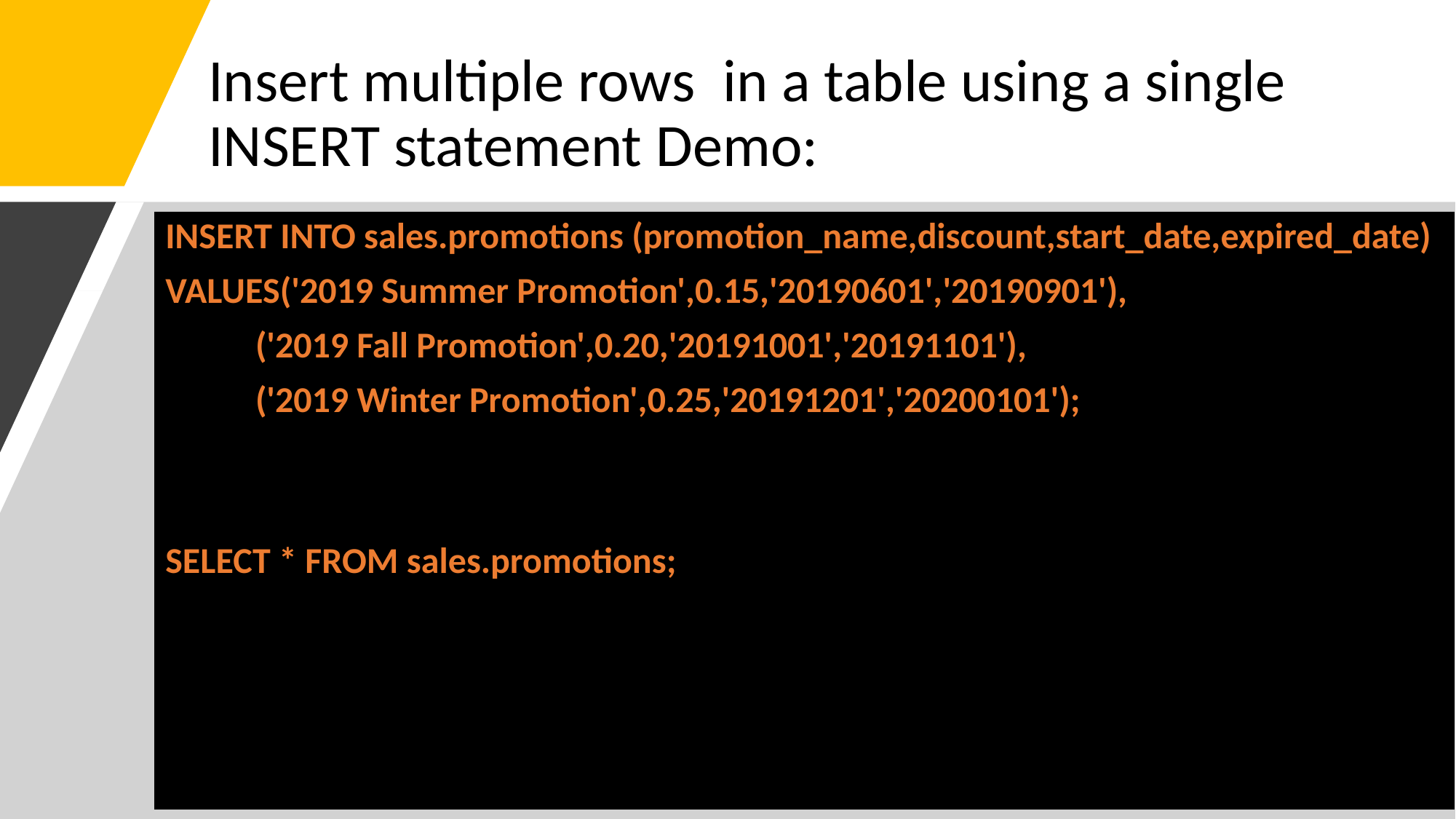

# Insert multiple rows  in a table using a single INSERT statement Demo:

INSERT INTO sales.promotions (promotion_name,discount,start_date,expired_date)
VALUES('2019 Summer Promotion',0.15,'20190601','20190901'),
           ('2019 Fall Promotion',0.20,'20191001','20191101'),
           ('2019 Winter Promotion',0.25,'20191201','20200101');

SELECT * FROM sales.promotions;